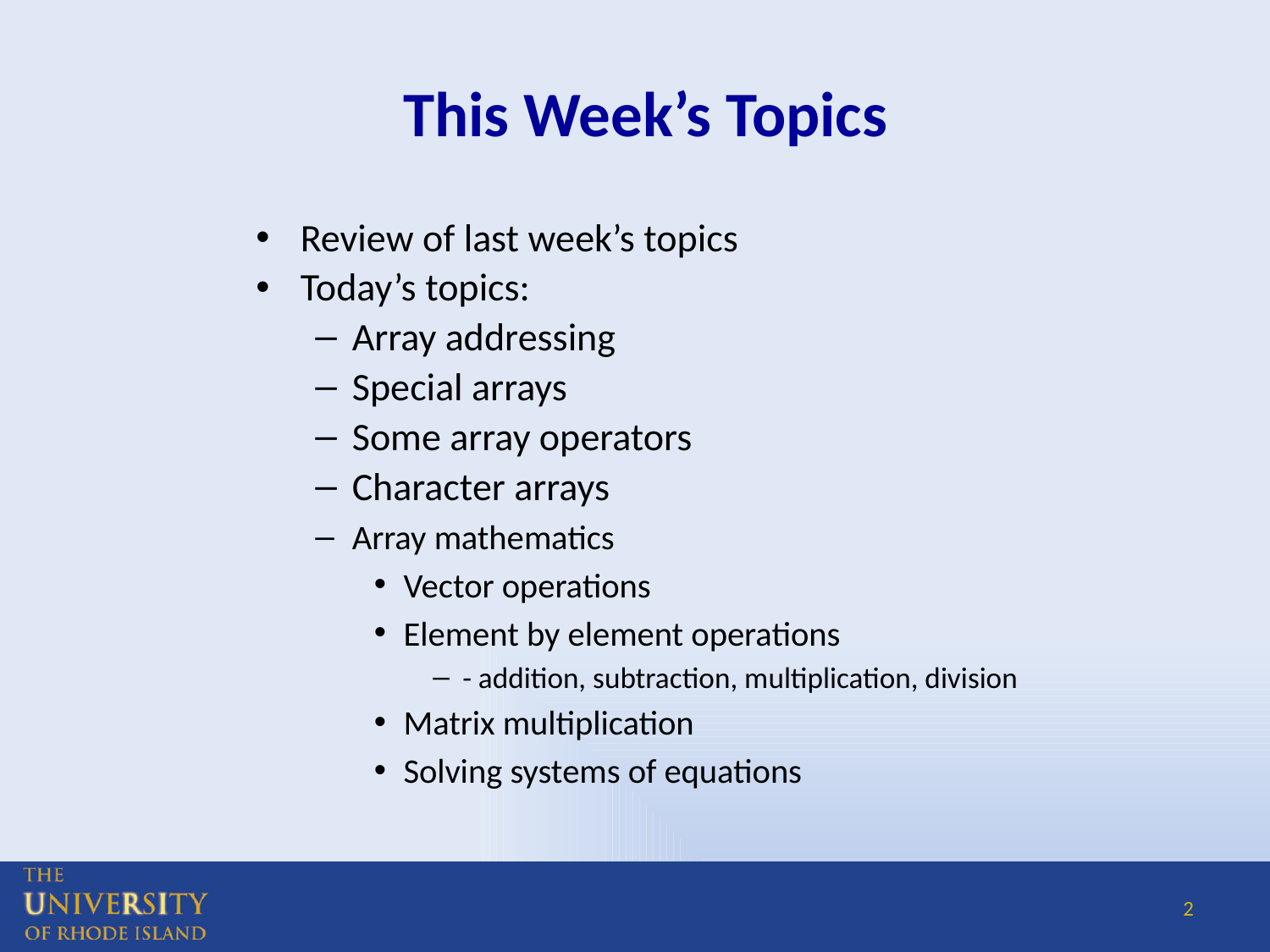

# This Week’s Topics
Review of last week’s topics
Today’s topics:
Array addressing
Special arrays
Some array operators
Character arrays
Array mathematics
Vector operations
Element by element operations
- addition, subtraction, multiplication, division
Matrix multiplication
Solving systems of equations